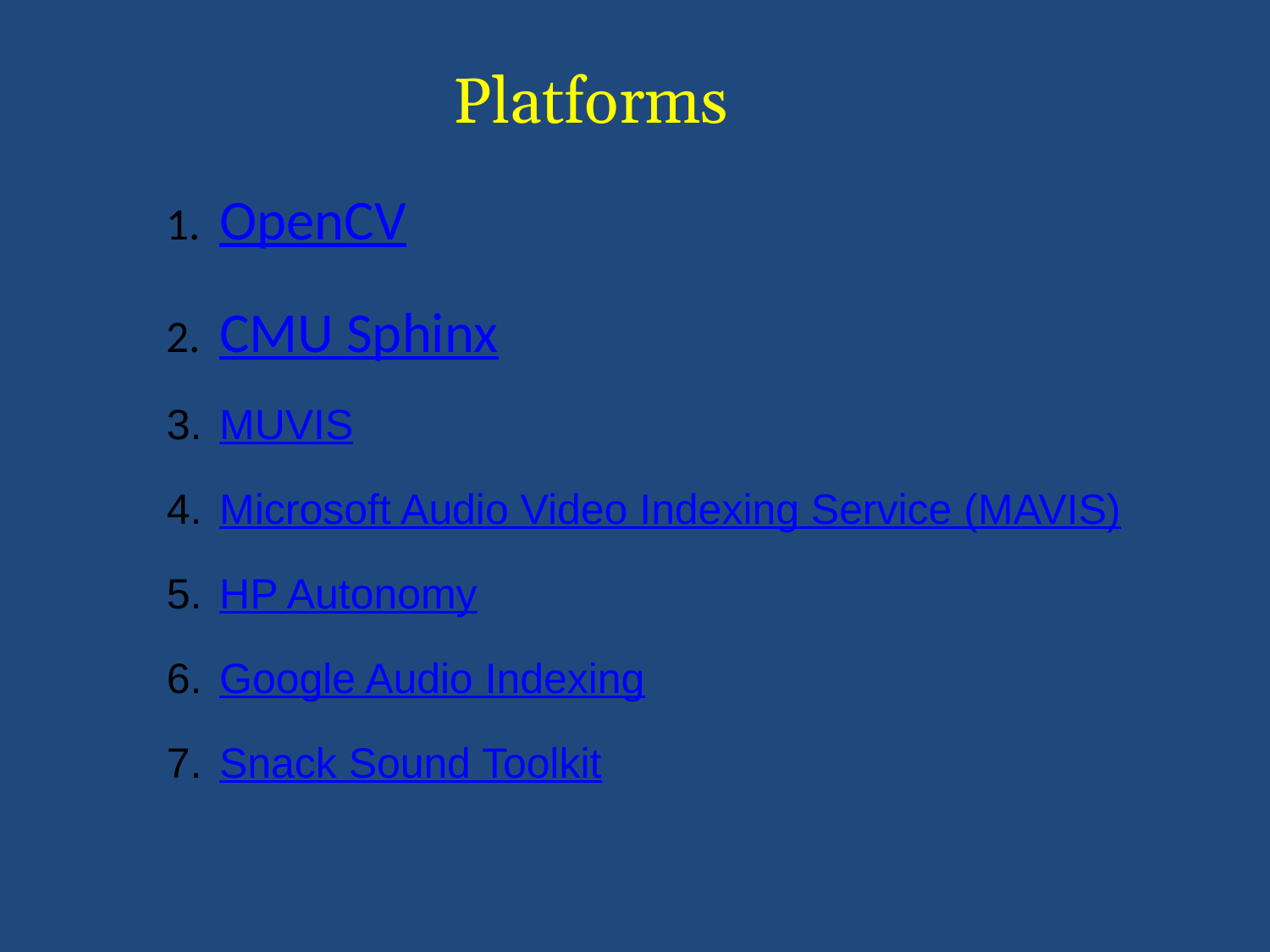

# Platforms
OpenCV
CMU Sphinx
MUVIS
Microsoft Audio Video Indexing Service (MAVIS)
HP Autonomy
Google Audio Indexing
Snack Sound Toolkit